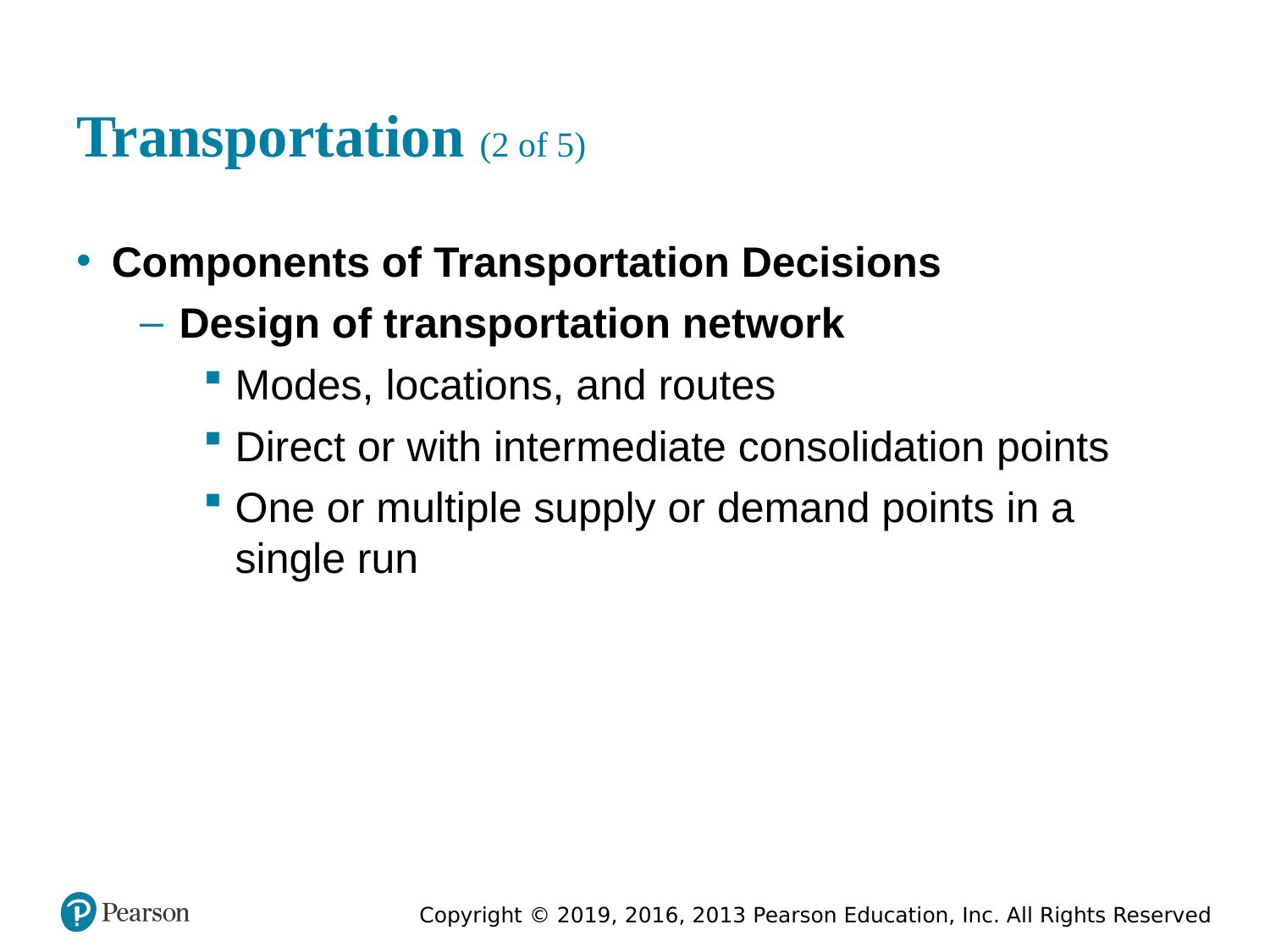

# Transportation (2 of 5)
Components of Transportation Decisions
Design of transportation network
Modes, locations, and routes
Direct or with intermediate consolidation points
One or multiple supply or demand points in a single run